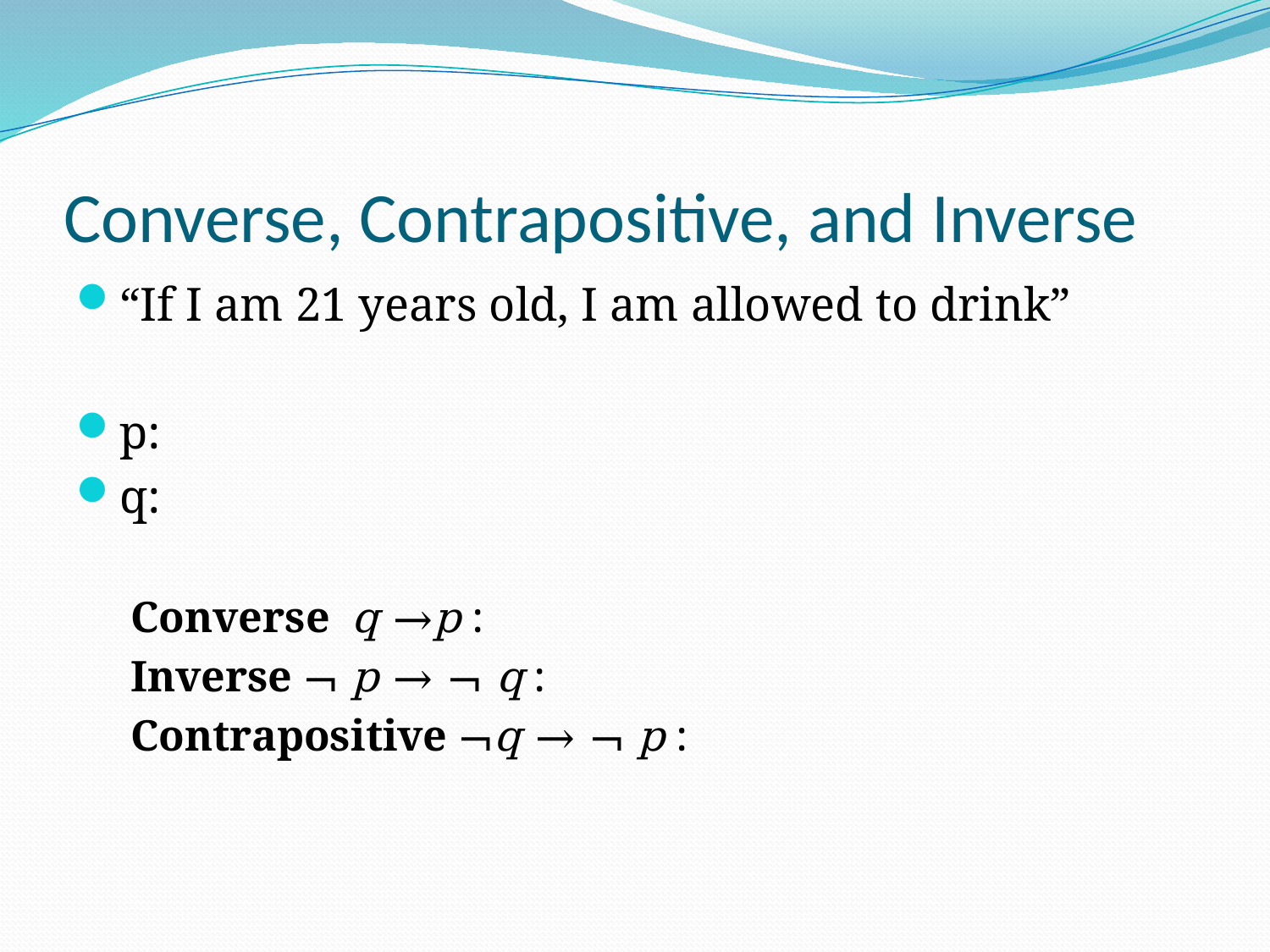

# Converse, Contrapositive, and Inverse
“If I am 21 years old, I am allowed to drink”

p:
q:

Converse  q →p :
Inverse ¬ p → ¬ q :
Contrapositive ¬q → ¬ p :